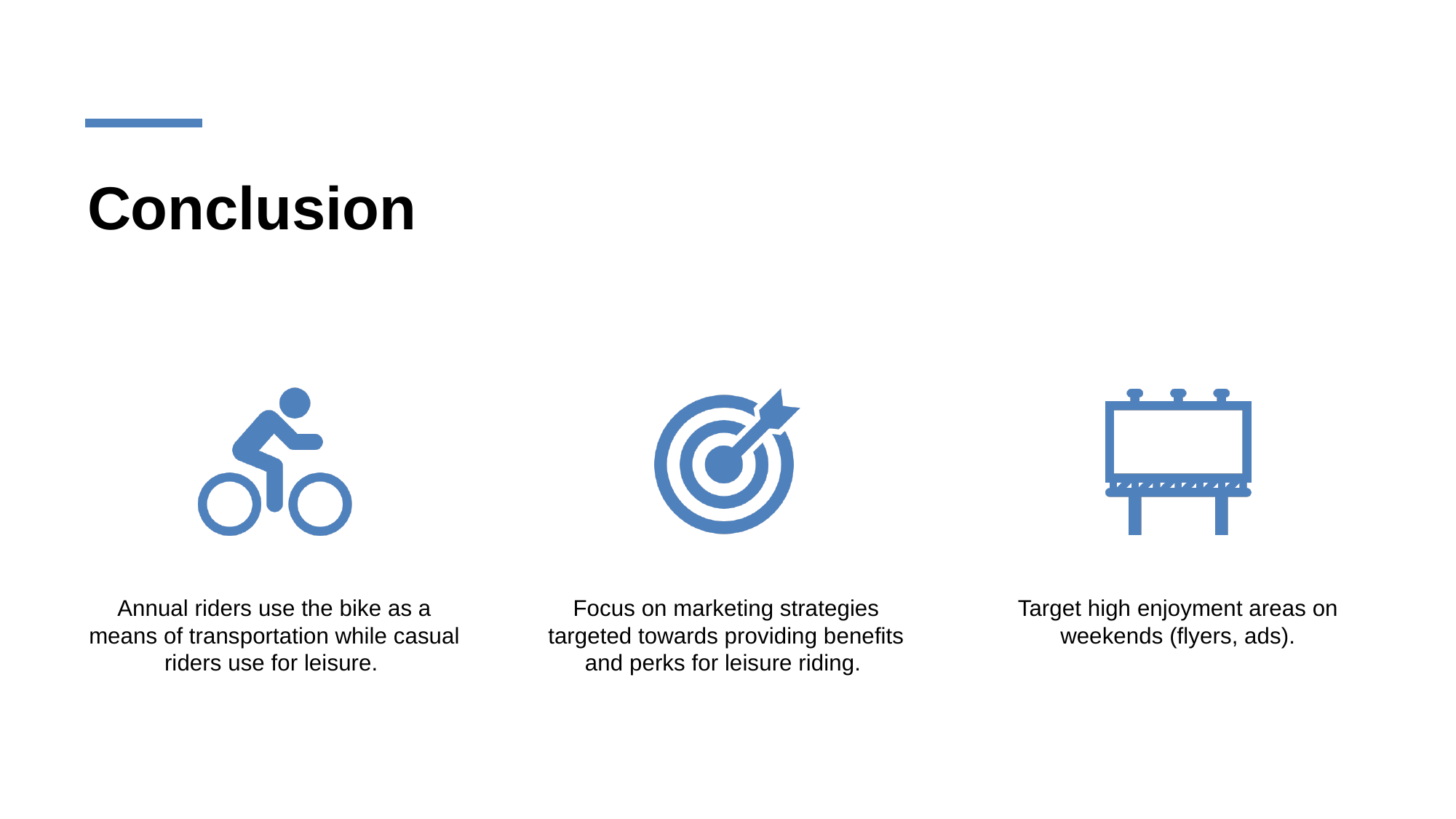

# Conclusion

Annual riders use the bike as a means of transportation while casual riders use for leisure.

Focus on marketing strategies targeted towards providing benefits and perks for leisure riding.

Target high enjoyment areas on weekends (flyers, ads).